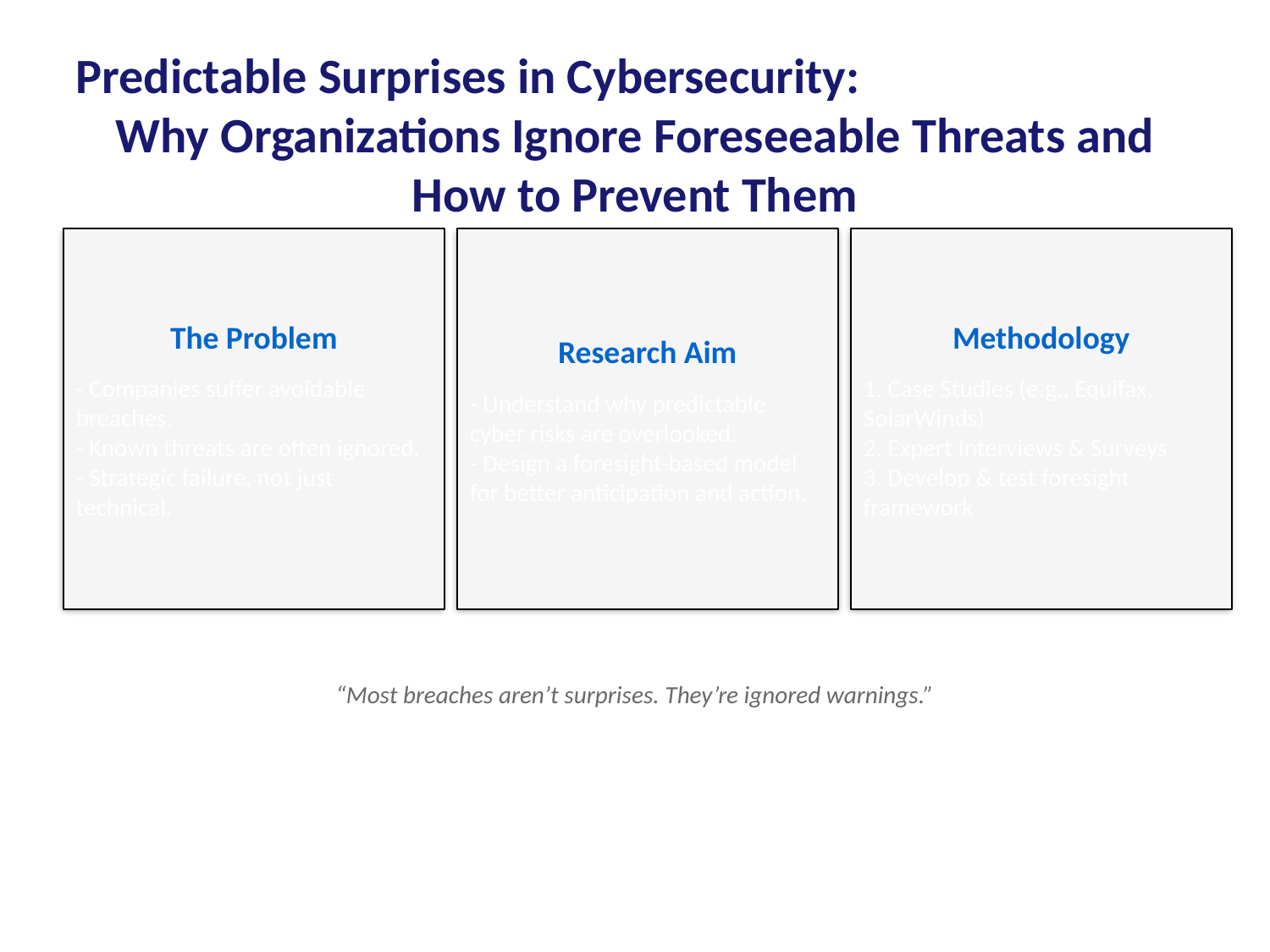

Predictable Surprises in Cybersecurity:
Why Organizations Ignore Foreseeable Threats and How to Prevent Them
The Problem
- Companies suffer avoidable breaches.
- Known threats are often ignored.
- Strategic failure, not just technical.
Research Aim
- Understand why predictable cyber risks are overlooked.
- Design a foresight-based model for better anticipation and action.
Methodology
1. Case Studies (e.g., Equifax, SolarWinds)
2. Expert Interviews & Surveys
3. Develop & test foresight framework
“Most breaches aren’t surprises. They’re ignored warnings.”